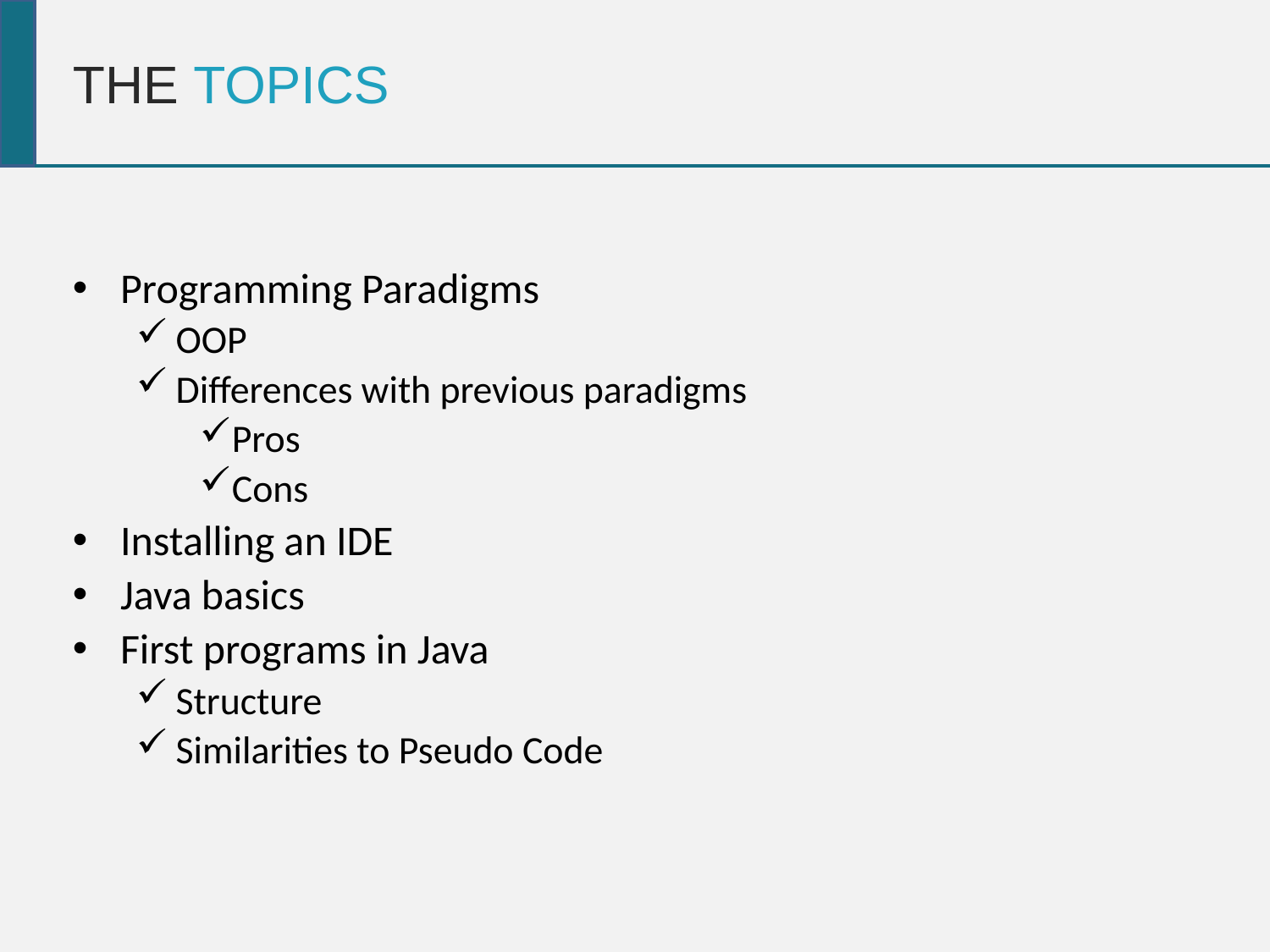

THE TOPICS

Programming Paradigms
OOP
Differences with previous paradigms
Pros
Cons
Installing an IDE
Java basics
First programs in Java
Structure
Similarities to Pseudo Code